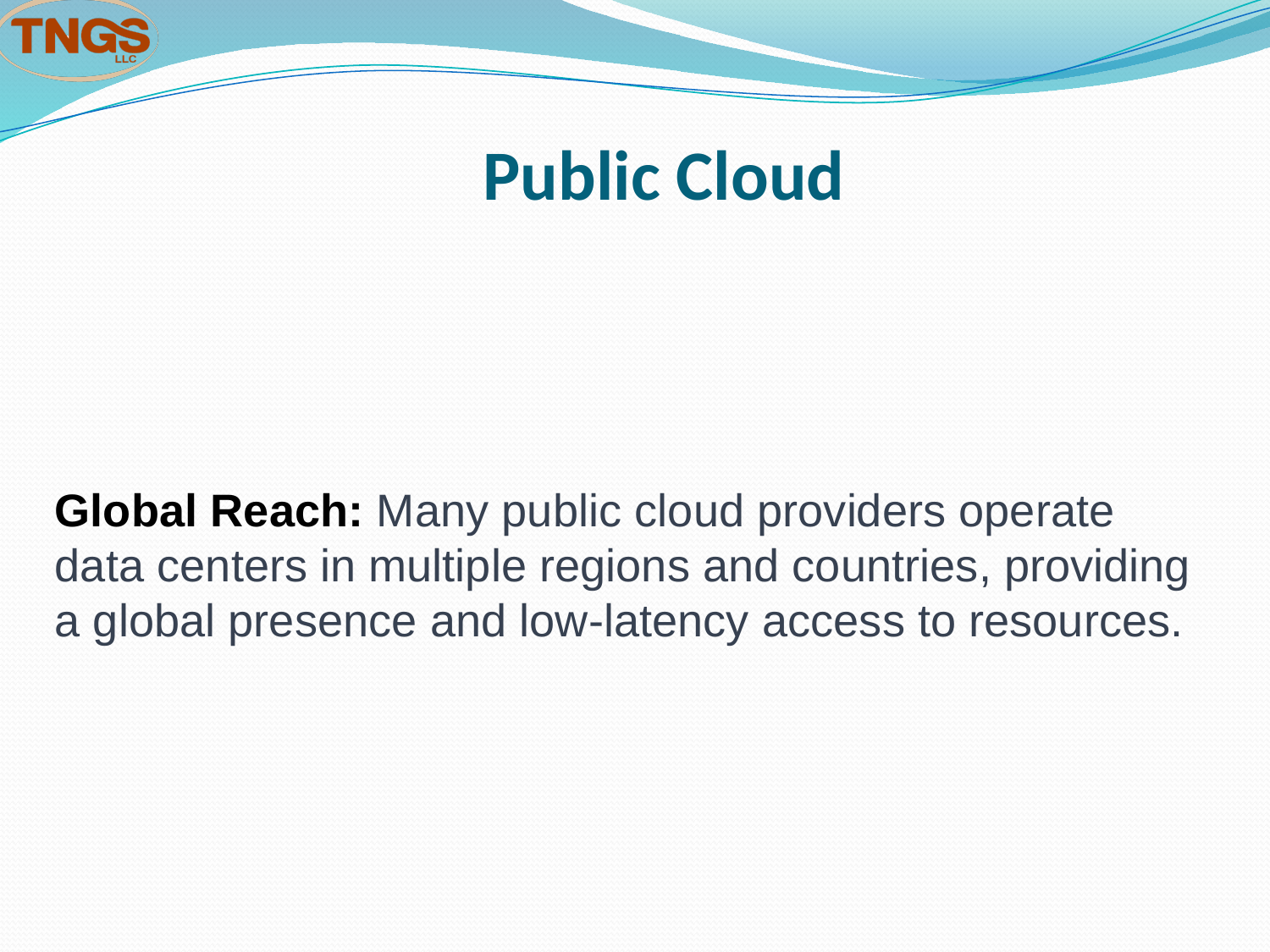

# Public Cloud
Global Reach: Many public cloud providers operate data centers in multiple regions and countries, providing a global presence and low-latency access to resources.